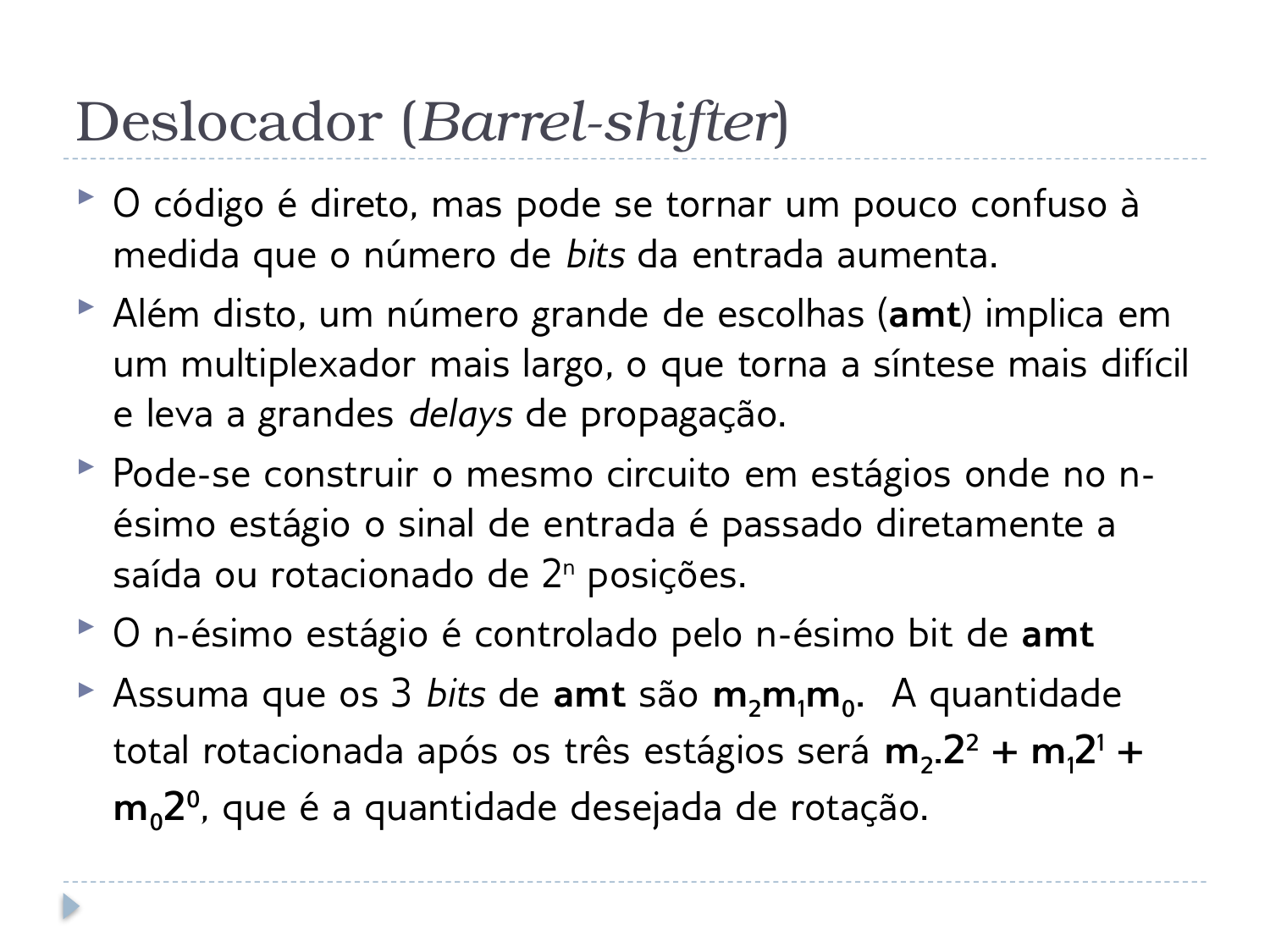

# Deslocador (Barrel-shifter)
O código é direto, mas pode se tornar um pouco confuso à medida que o número de bits da entrada aumenta.
Além disto, um número grande de escolhas (amt) implica em um multiplexador mais largo, o que torna a síntese mais difícil e leva a grandes delays de propagação.
Pode-se construir o mesmo circuito em estágios onde no n-ésimo estágio o sinal de entrada é passado diretamente a saída ou rotacionado de 2n posições.
O n-ésimo estágio é controlado pelo n-ésimo bit de amt
Assuma que os 3 bits de amt são m2m1m0.  A quantidade total rotacionada após os três estágios será m2.22 + m121 + m020, que é a quantidade desejada de rotação.